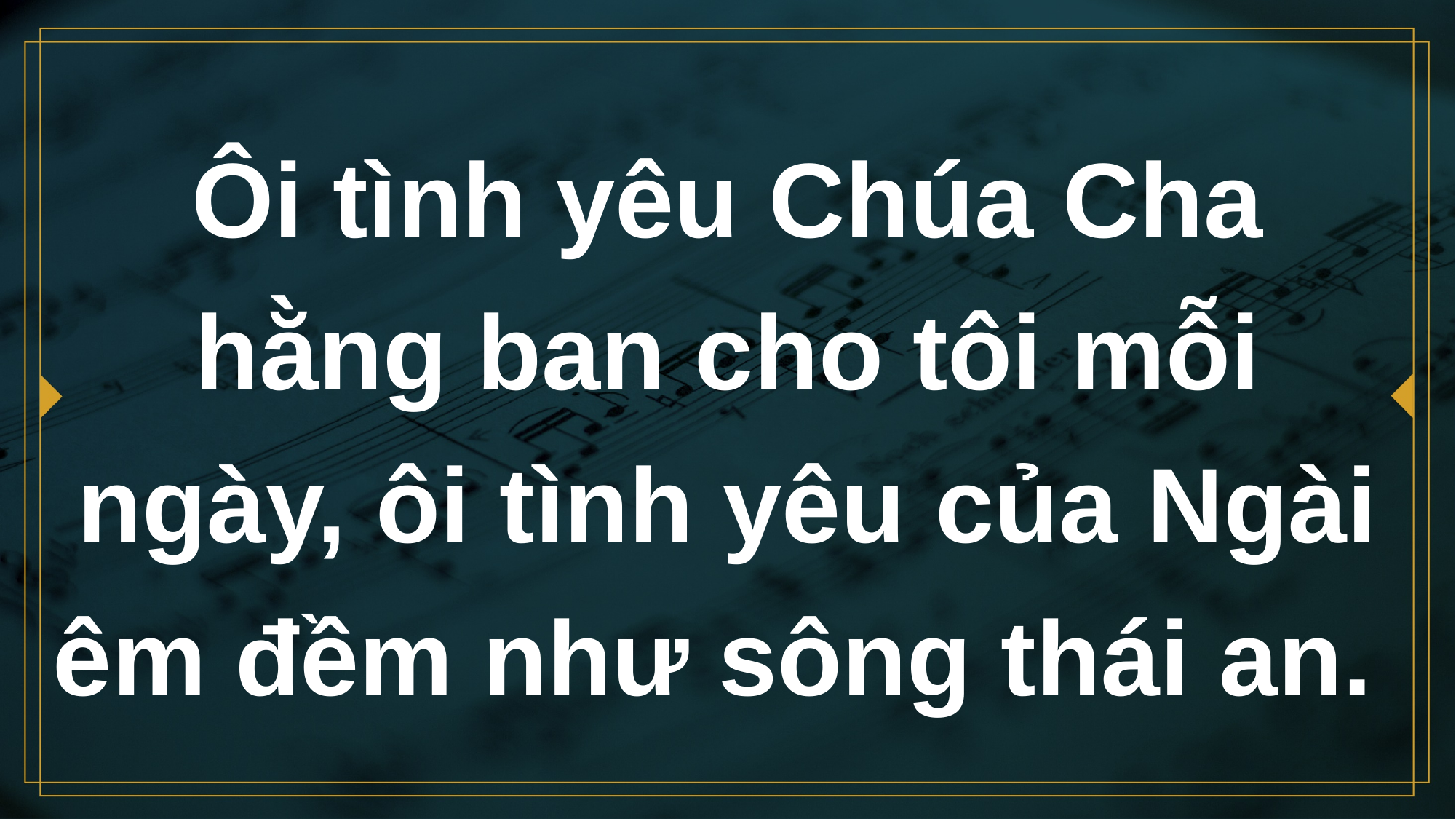

# Ôi tình yêu Chúa Cha hằng ban cho tôi mỗi ngày, ôi tình yêu của Ngài êm đềm như sông thái an.